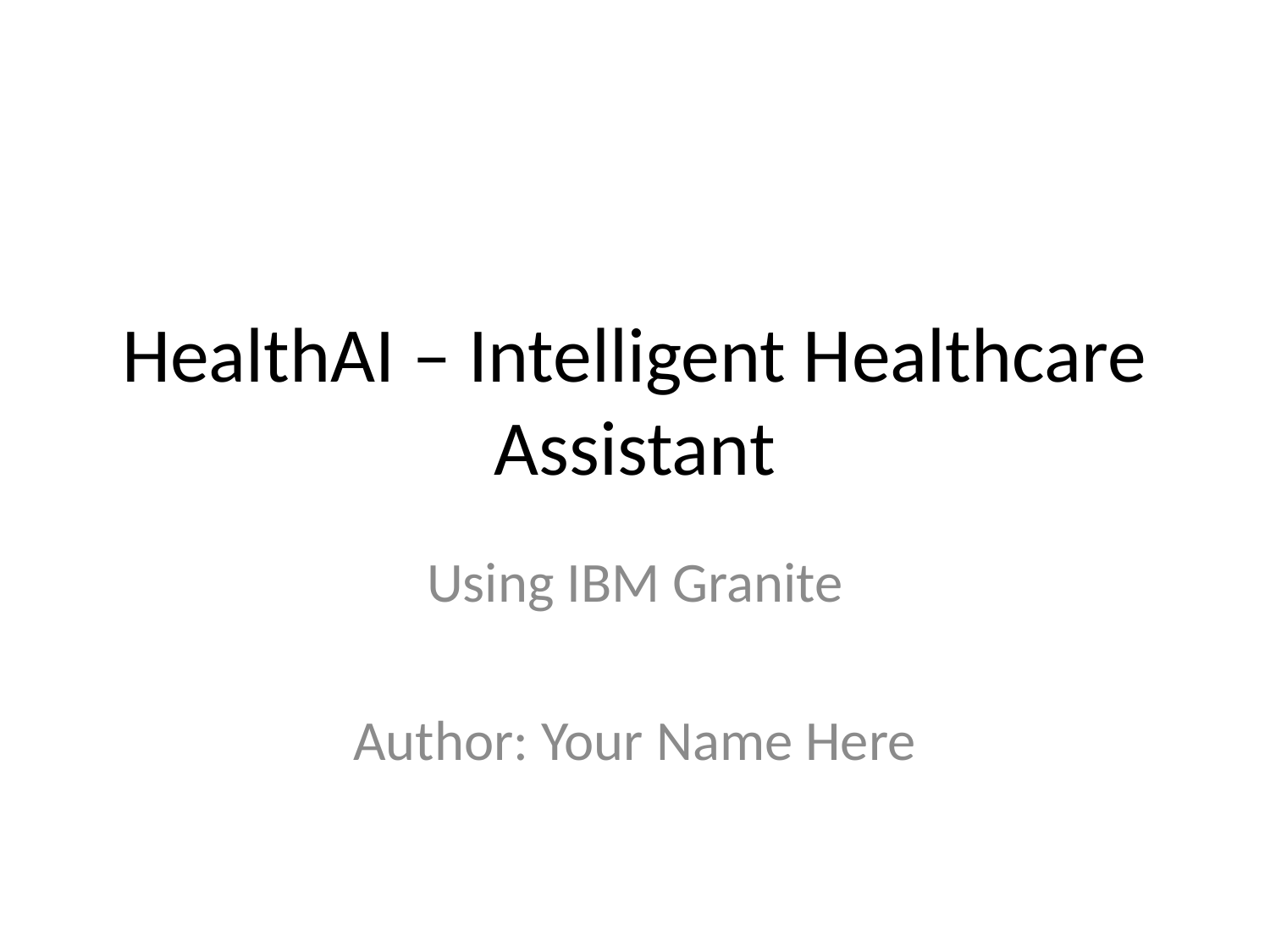

# HealthAI – Intelligent Healthcare Assistant
Using IBM Granite

Author: Your Name Here